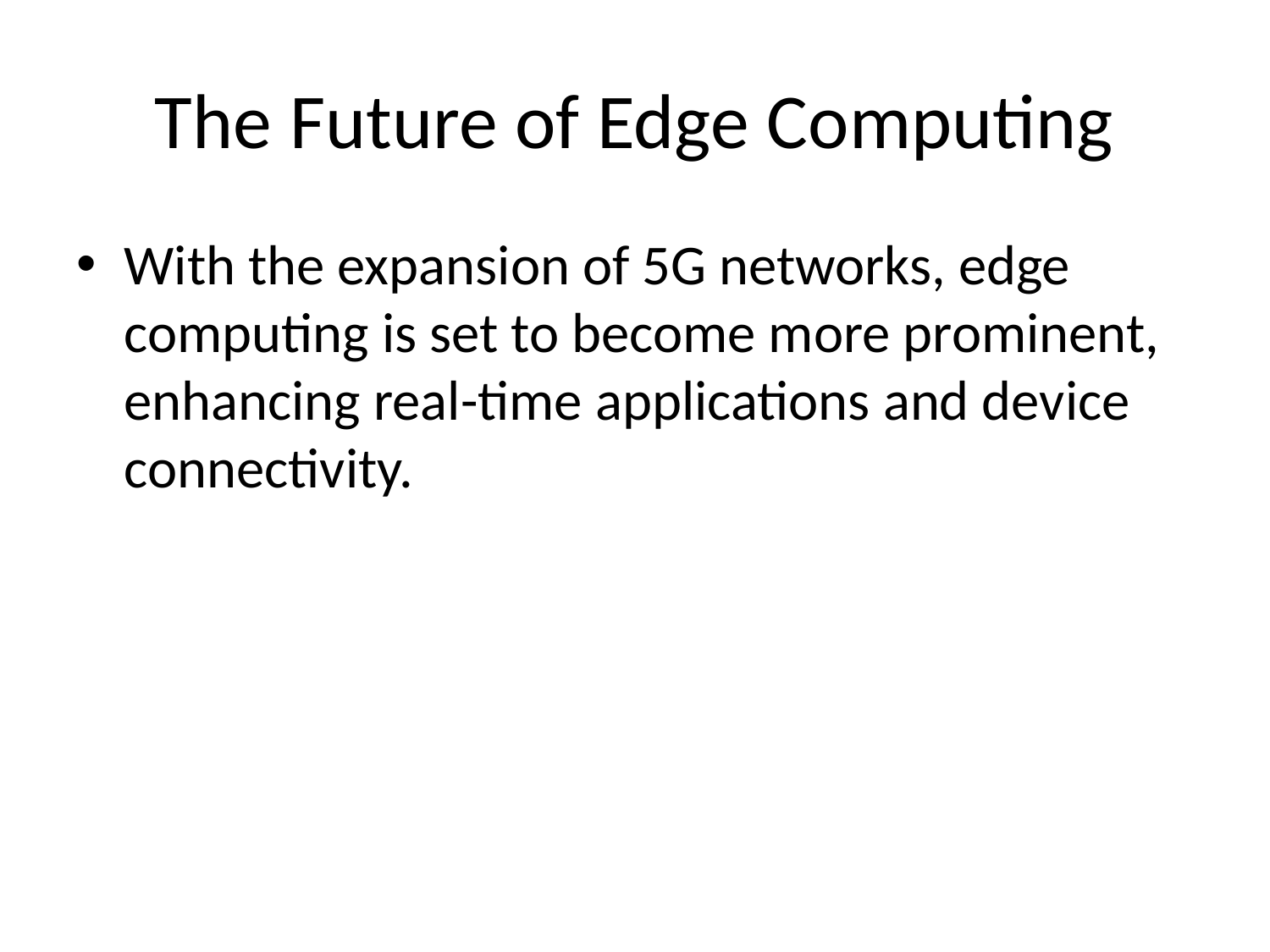

# The Future of Edge Computing
With the expansion of 5G networks, edge computing is set to become more prominent, enhancing real-time applications and device connectivity.